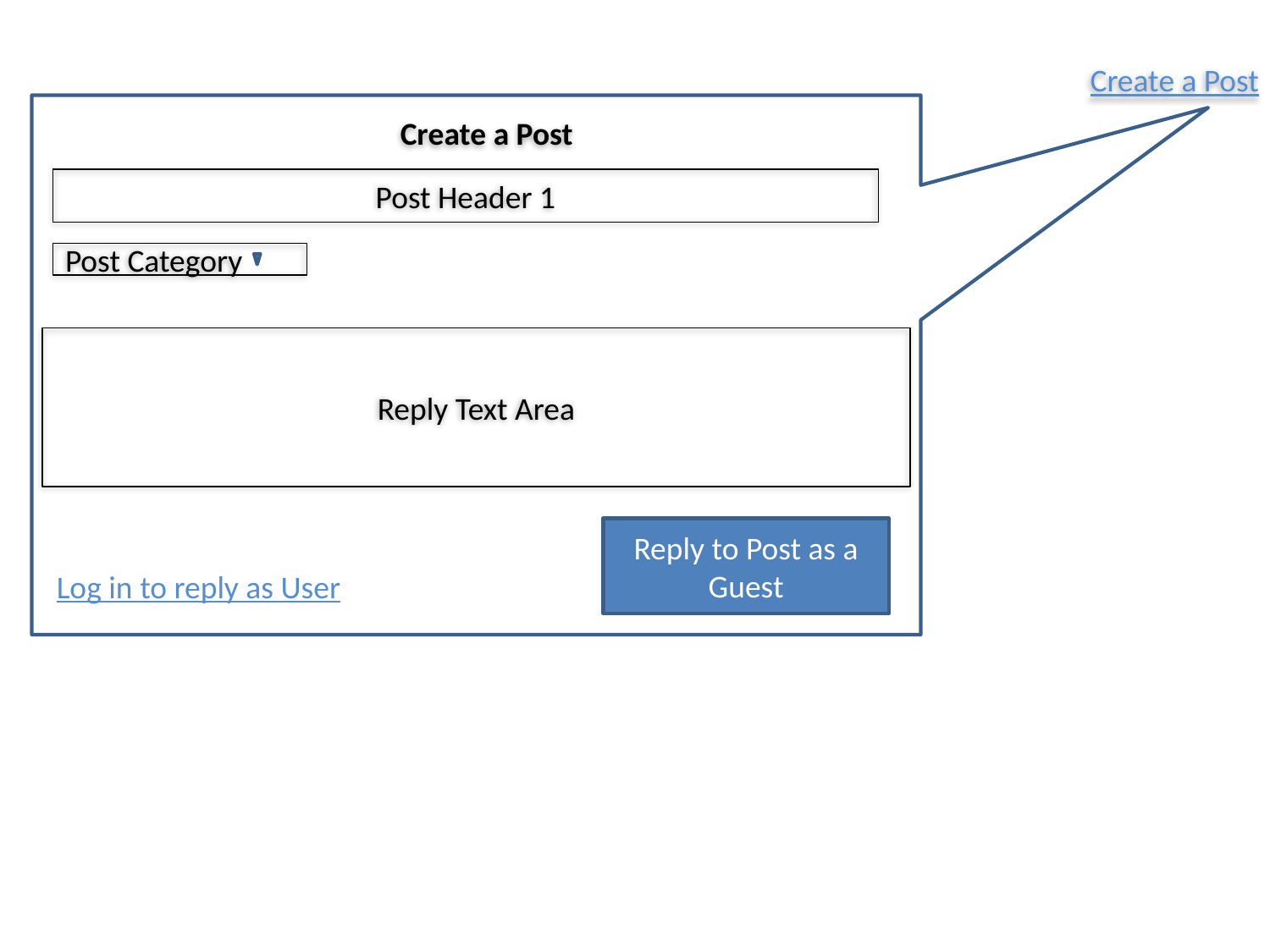

Create a Post

Create a Post
Post Header 1
Post Category

Reply Text Area
Reply to Post as a Guest
Log in to reply as User